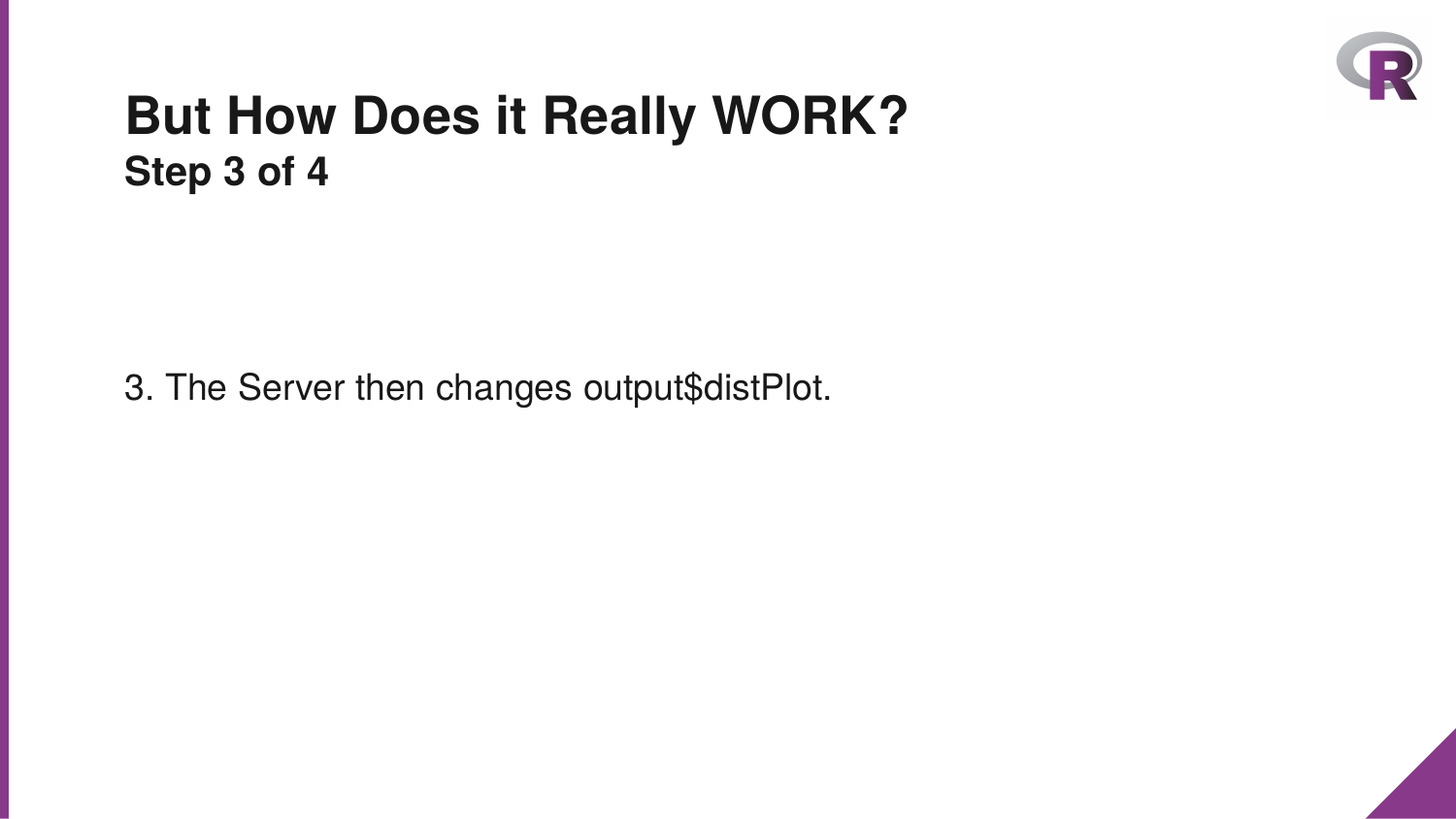

# But How Does it Really WORK? Step 3 of 4

3. The Server then changes output$distPlot.